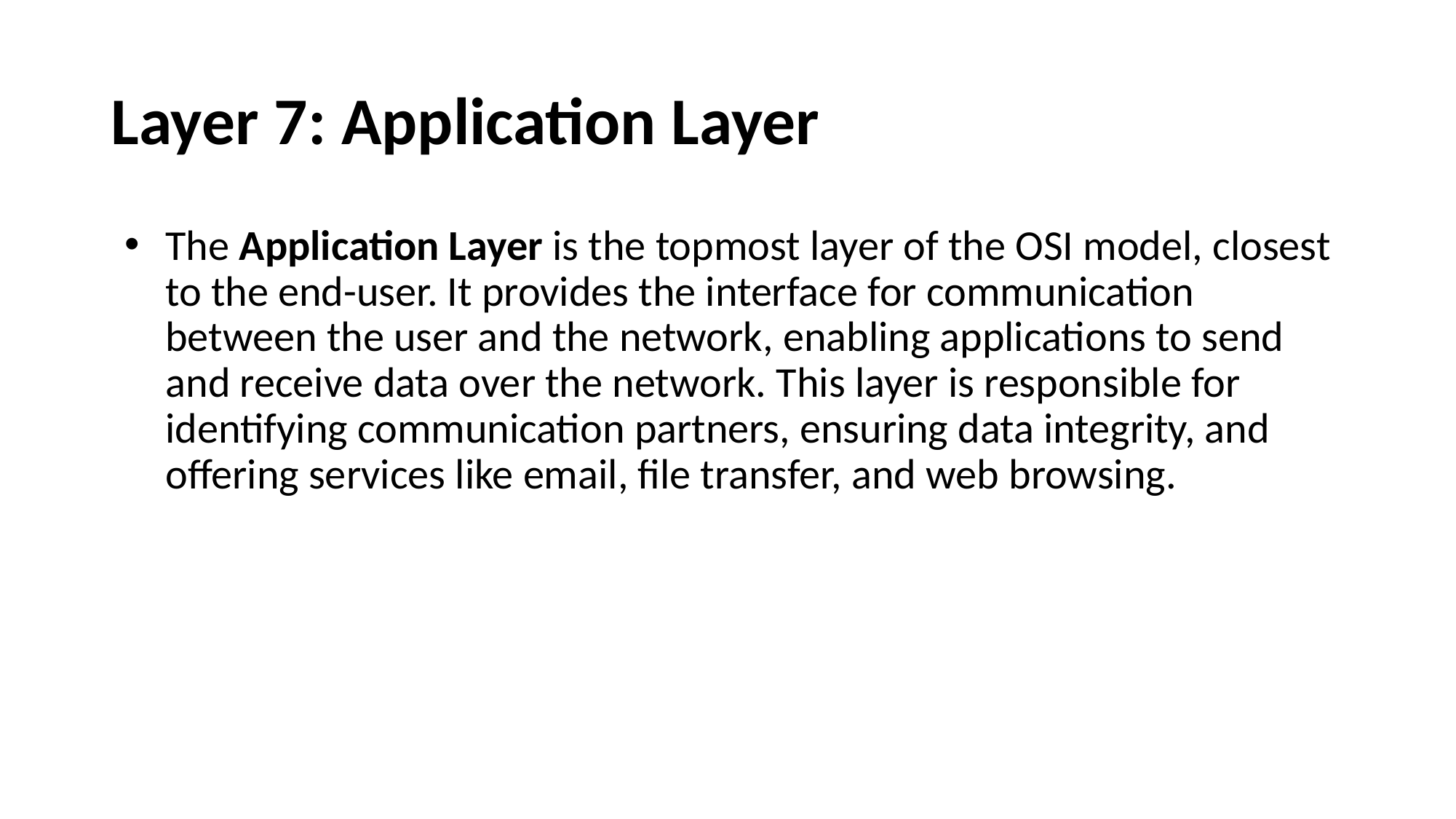

# Layer 7: Application Layer
The Application Layer is the topmost layer of the OSI model, closest to the end-user. It provides the interface for communication between the user and the network, enabling applications to send and receive data over the network. This layer is responsible for identifying communication partners, ensuring data integrity, and offering services like email, file transfer, and web browsing.